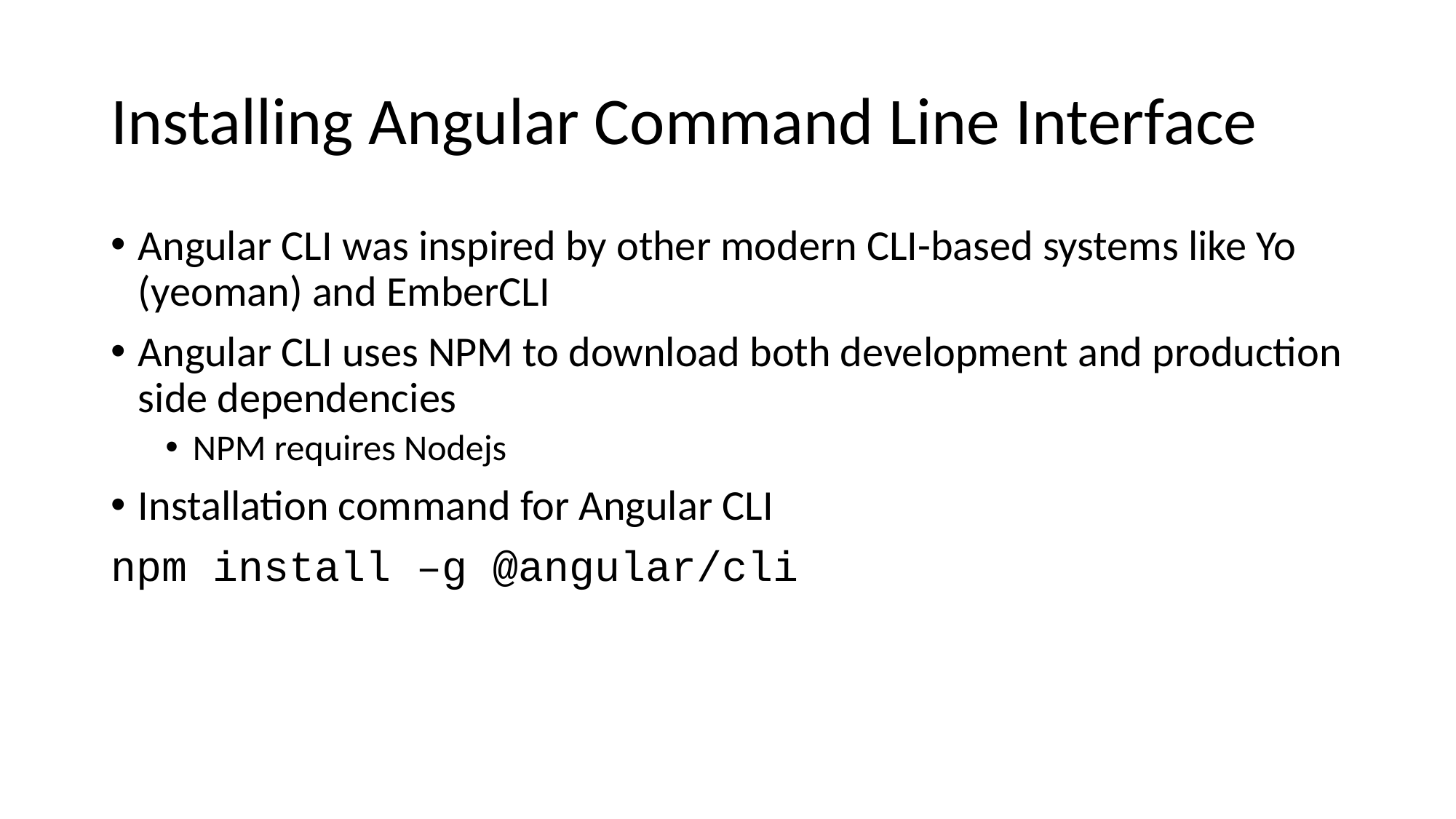

# Installing Angular Command Line Interface
Angular CLI was inspired by other modern CLI-based systems like Yo (yeoman) and EmberCLI
Angular CLI uses NPM to download both development and production side dependencies
NPM requires Nodejs
Installation command for Angular CLI
npm install –g @angular/cli